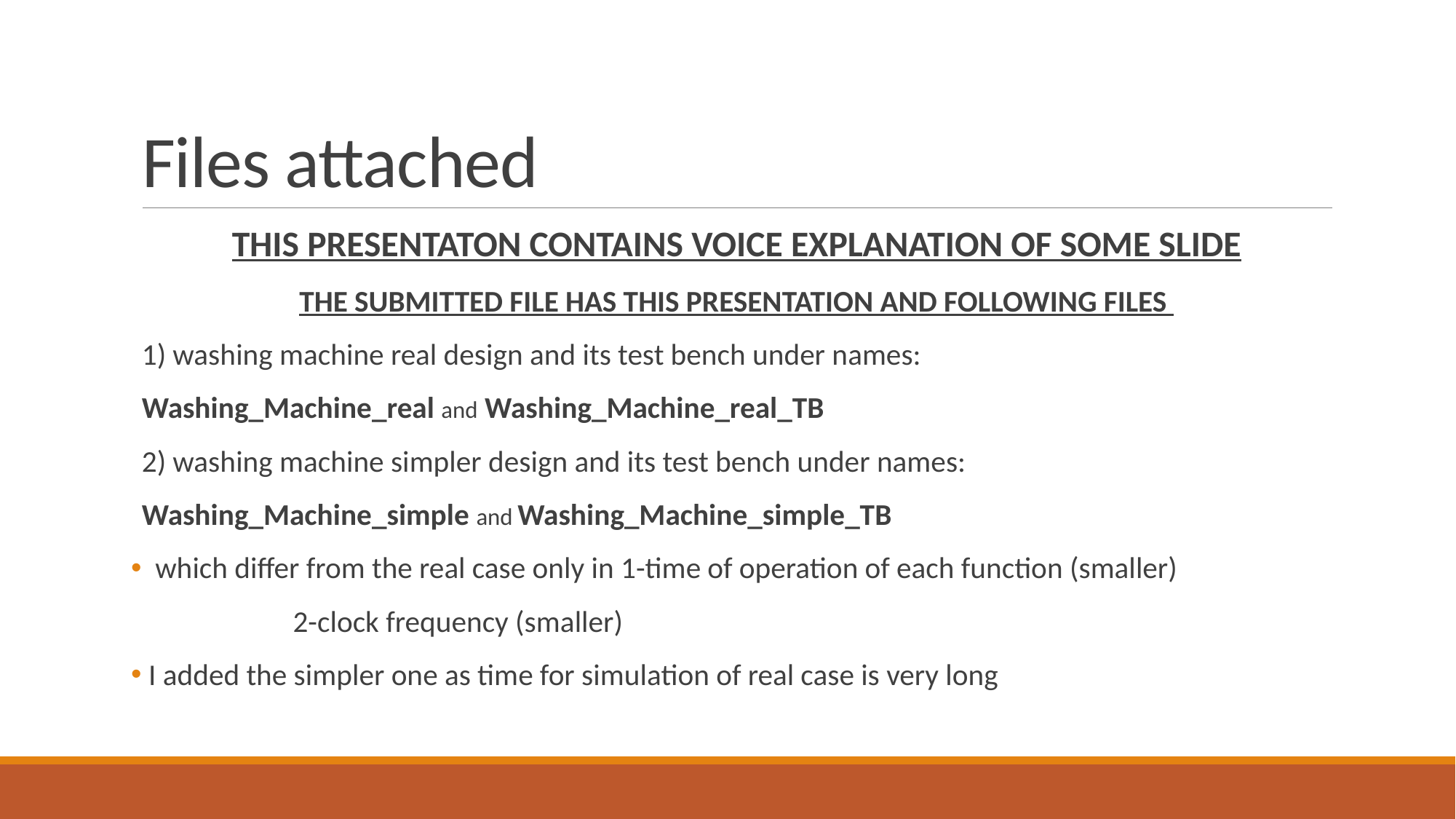

# Files attached
THIS PRESENTATON CONTAINS VOICE EXPLANATION OF SOME SLIDE
THE SUBMITTED FILE HAS THIS PRESENTATION AND FOLLOWING FILES
1) washing machine real design and its test bench under names:
Washing_Machine_real and Washing_Machine_real_TB
2) washing machine simpler design and its test bench under names:
Washing_Machine_simple and Washing_Machine_simple_TB
  which differ from the real case only in 1-time of operation of each function (smaller)
				        2-clock frequency (smaller)
 I added the simpler one as time for simulation of real case is very long